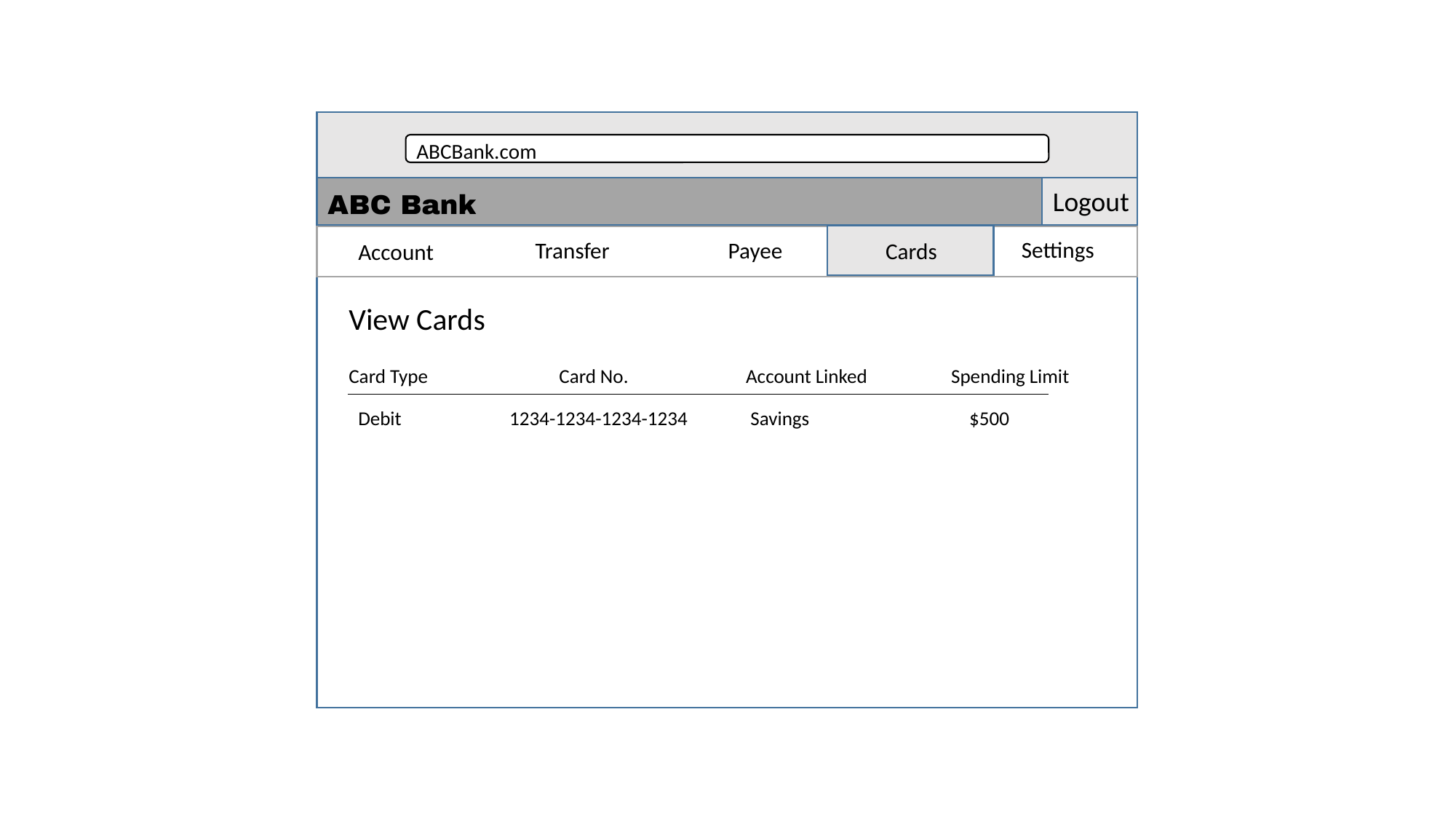

ABCBank.com

Logout
ABC Bank

Settings
Transfer
Payee
Cards
Account
View Cards
Card Type
Card No.
Account Linked
Spending Limit
Debit
1234-1234-1234-1234
$500
Savings